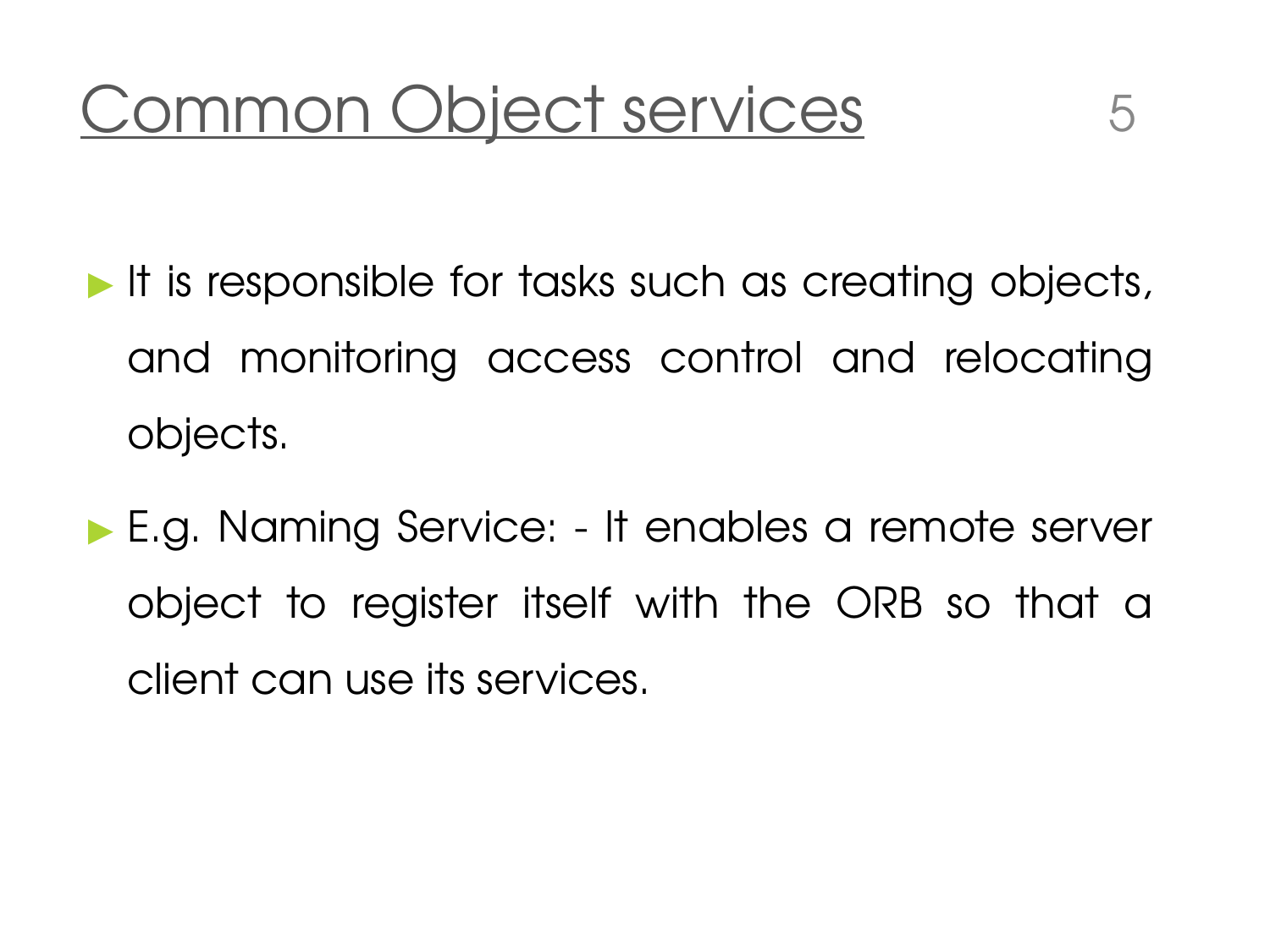

5
# Common Object services
It is responsible for tasks such as creating objects, and monitoring access control and relocating objects.
E.g. Naming Service: - It enables a remote server object to register itself with the ORB so that a client can use its services.